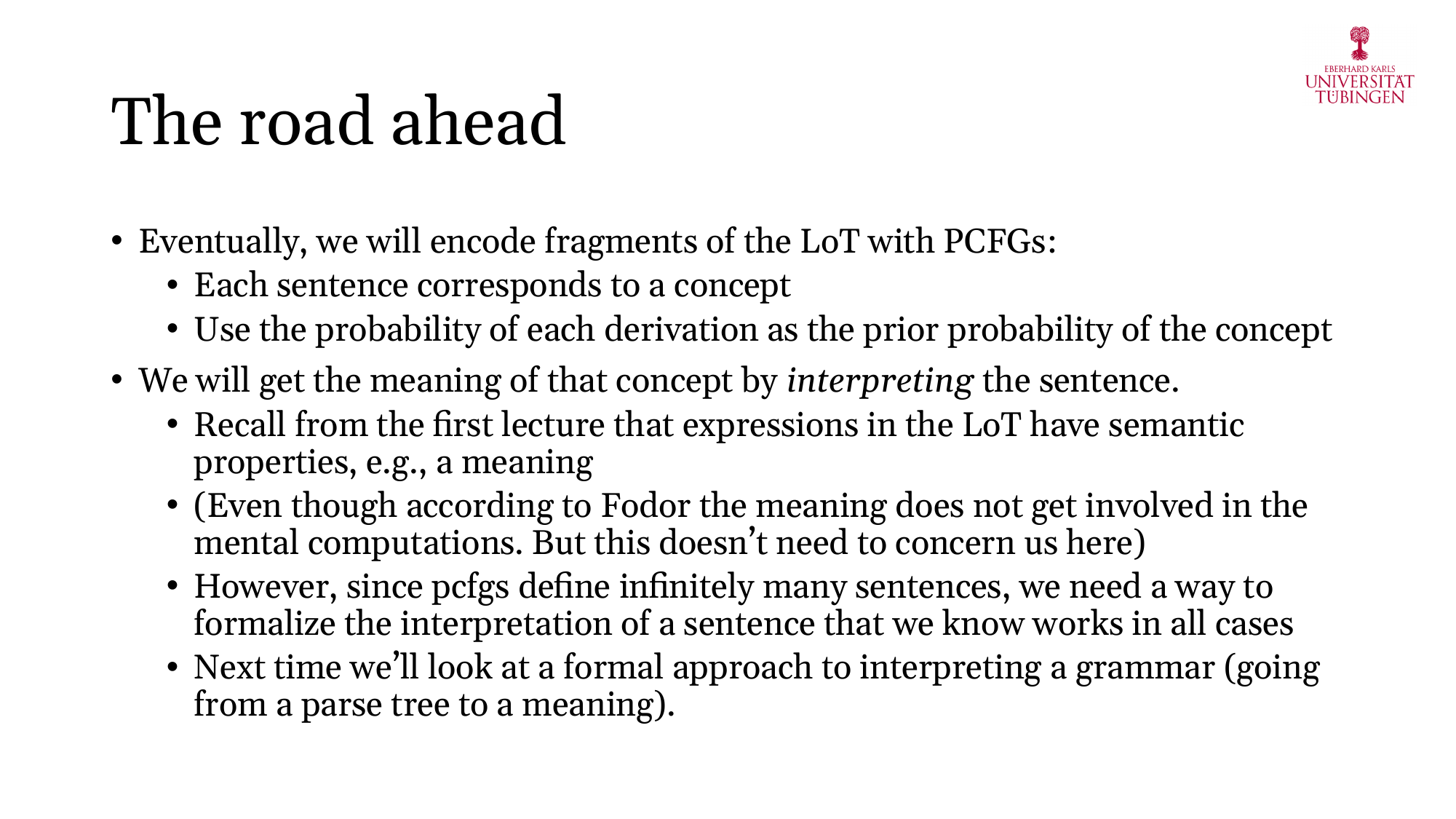

# The road ahead
Eventually, we will encode fragments of the LoT with PCFGs:
Each sentence corresponds to a concept
Use the probability of each derivation as the prior probability of the concept
We will get the meaning of that concept by interpreting the sentence.
Recall from the first lecture that expressions in the LoT have semantic properties, e.g., a meaning
(Even though according to Fodor the meaning does not get involved in the mental computations. But this doesn’t need to concern us here)
However, since pcfgs define infinitely many sentences, we need a way to formalize the interpretation of a sentence that we know works in all cases
Next time we’ll look at a formal approach to interpreting a grammar (going from a parse tree to a meaning).